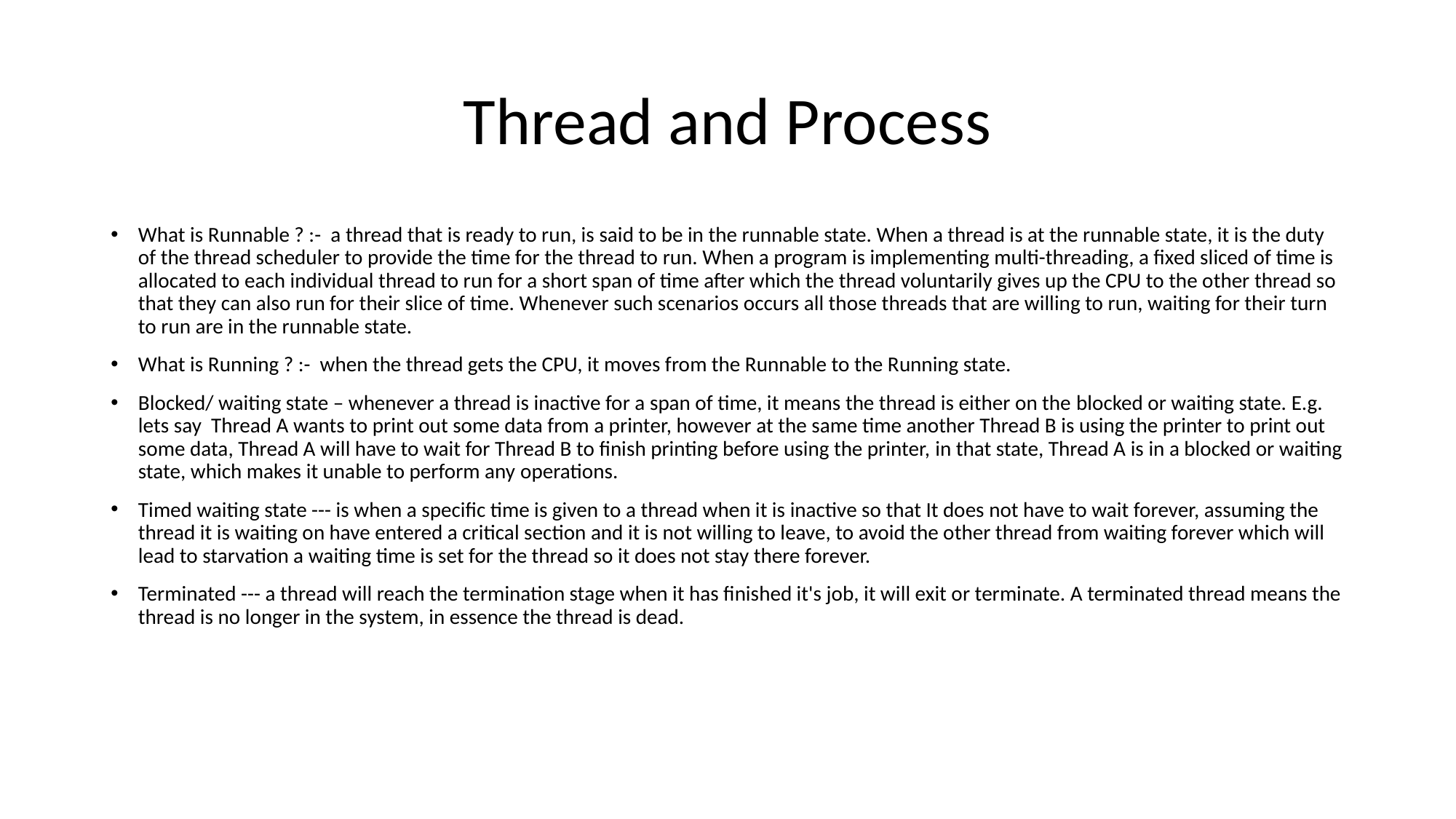

# Thread and Process
What is Runnable ? :-  a thread that is ready to run, is said to be in the runnable state. When a thread is at the runnable state, it is the duty of the thread scheduler to provide the time for the thread to run. When a program is implementing multi-threading, a fixed sliced of time is allocated to each individual thread to run for a short span of time after which the thread voluntarily gives up the CPU to the other thread so that they can also run for their slice of time. Whenever such scenarios occurs all those threads that are willing to run, waiting for their turn to run are in the runnable state.
What is Running ? :-  when the thread gets the CPU, it moves from the Runnable to the Running state.
Blocked/ waiting state – whenever a thread is inactive for a span of time, it means the thread is either on the blocked or waiting state. E.g. lets say  Thread A wants to print out some data from a printer, however at the same time another Thread B is using the printer to print out some data, Thread A will have to wait for Thread B to finish printing before using the printer, in that state, Thread A is in a blocked or waiting state, which makes it unable to perform any operations.
Timed waiting state --- is when a specific time is given to a thread when it is inactive so that It does not have to wait forever, assuming the thread it is waiting on have entered a critical section and it is not willing to leave, to avoid the other thread from waiting forever which will lead to starvation a waiting time is set for the thread so it does not stay there forever.
Terminated --- a thread will reach the termination stage when it has finished it's job, it will exit or terminate. A terminated thread means the thread is no longer in the system, in essence the thread is dead.